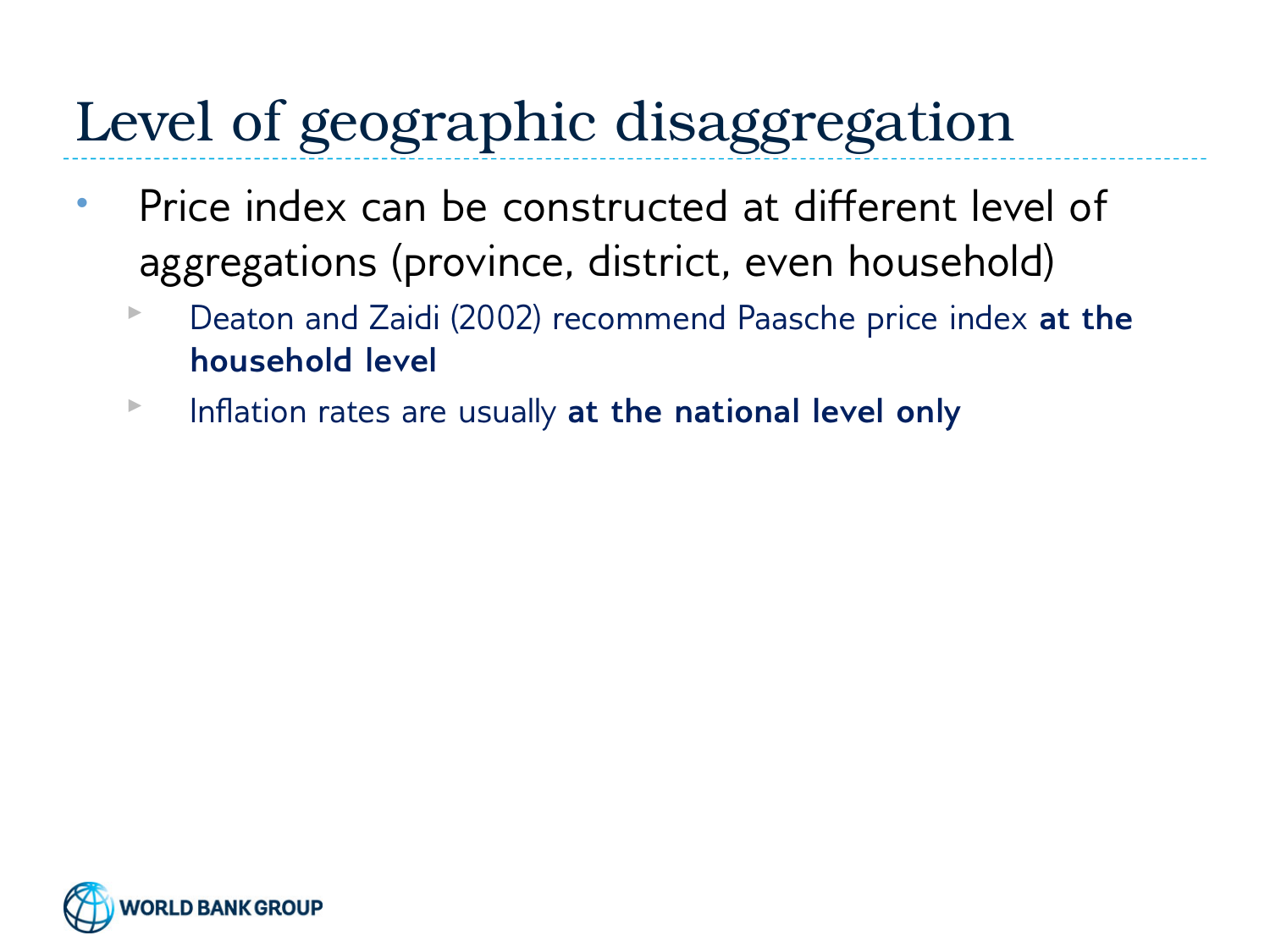

# Level of geographic disaggregation
Price index can be constructed at different level of aggregations (province, district, even household)
Deaton and Zaidi (2002) recommend Paasche price index at the household level
Inflation rates are usually at the national level only